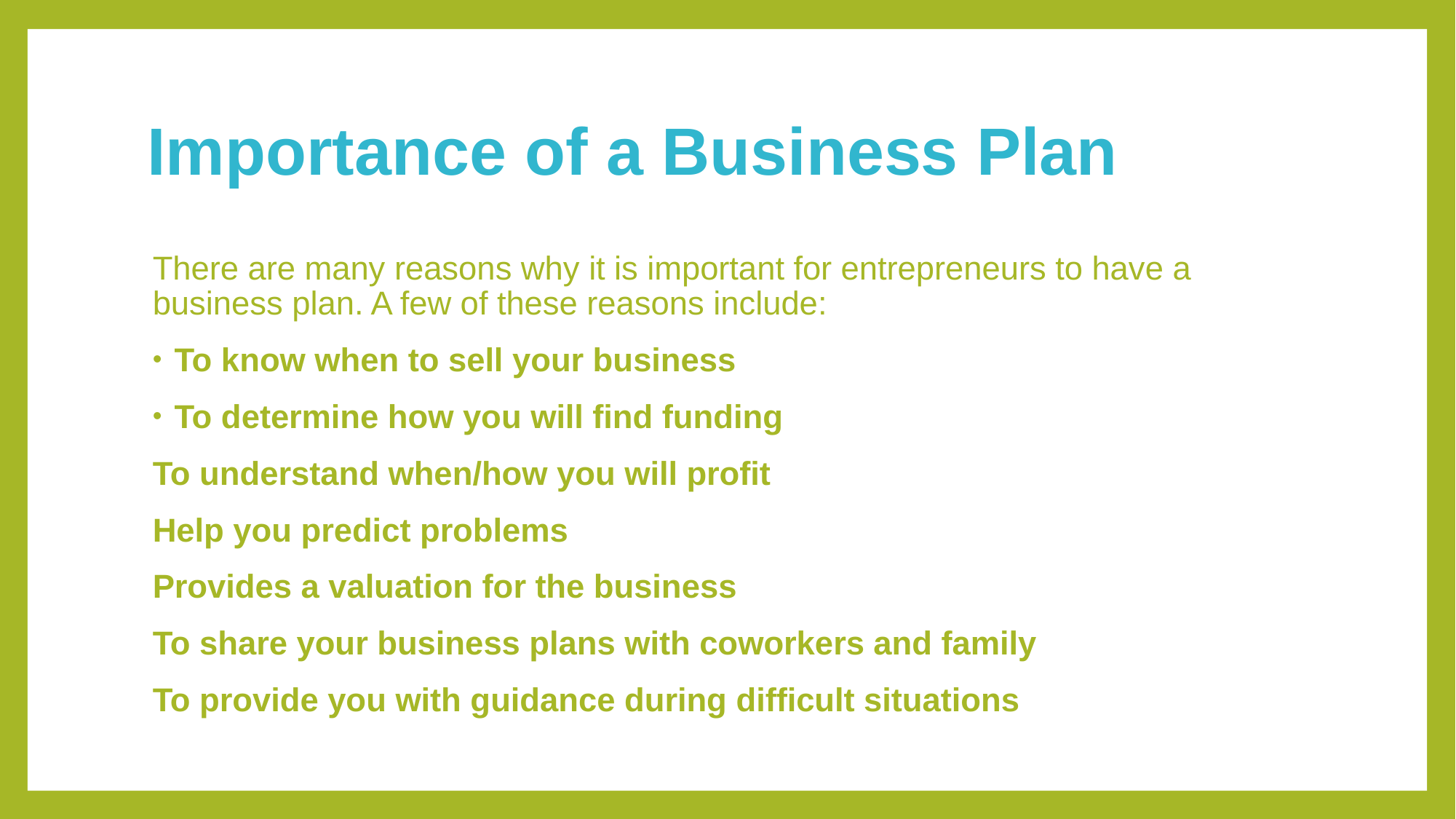

# Importance of a Business Plan
There are many reasons why it is important for entrepreneurs to have a business plan. A few of these reasons include:
To know when to sell your business
To determine how you will find funding
To understand when/how you will profit
Help you predict problems
Provides a valuation for the business
To share your business plans with coworkers and family
To provide you with guidance during difficult situations